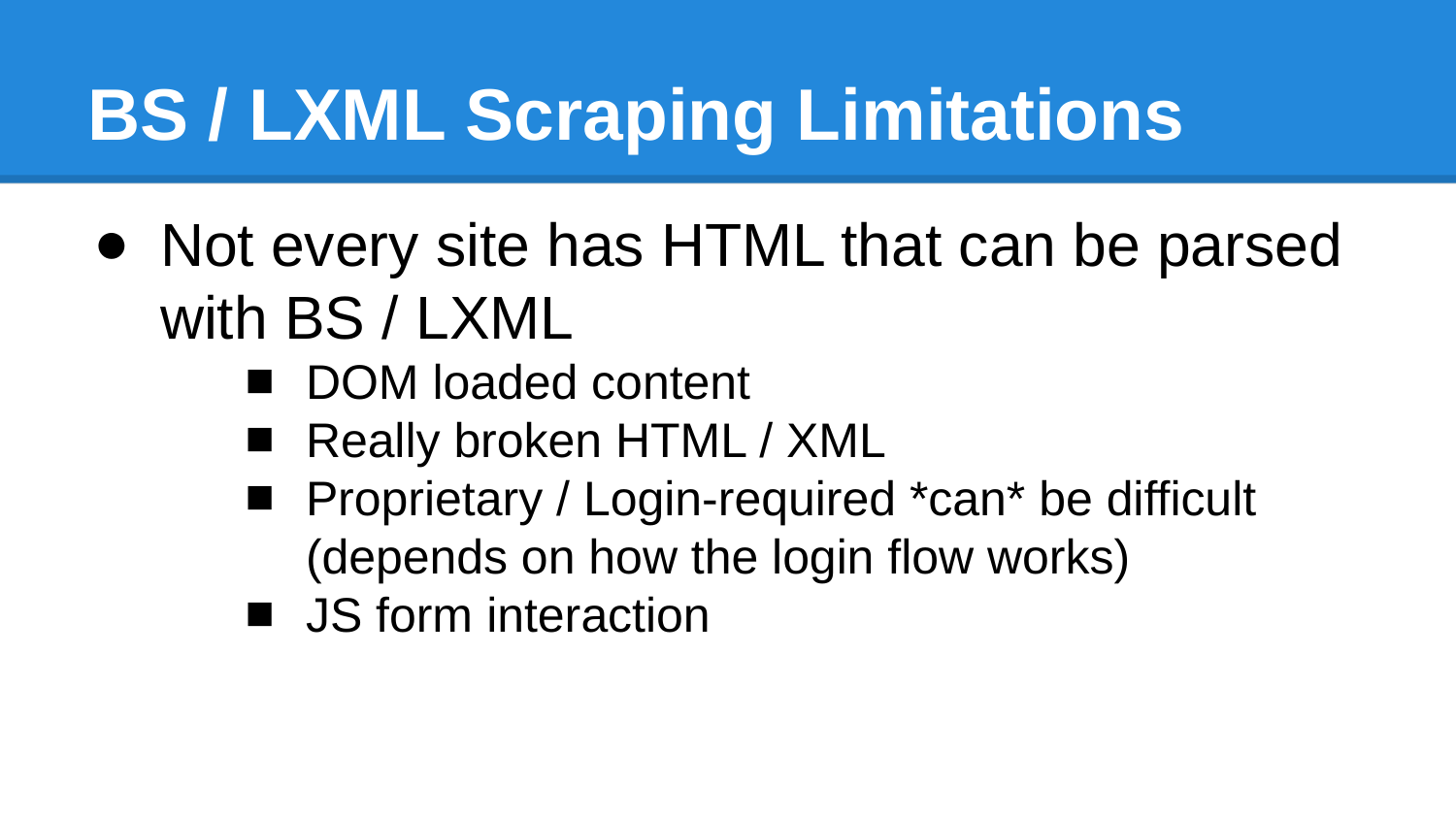

# BS / LXML Scraping Limitations
Not every site has HTML that can be parsed with BS / LXML
DOM loaded content
Really broken HTML / XML
Proprietary / Login-required *can* be difficult (depends on how the login flow works)
JS form interaction